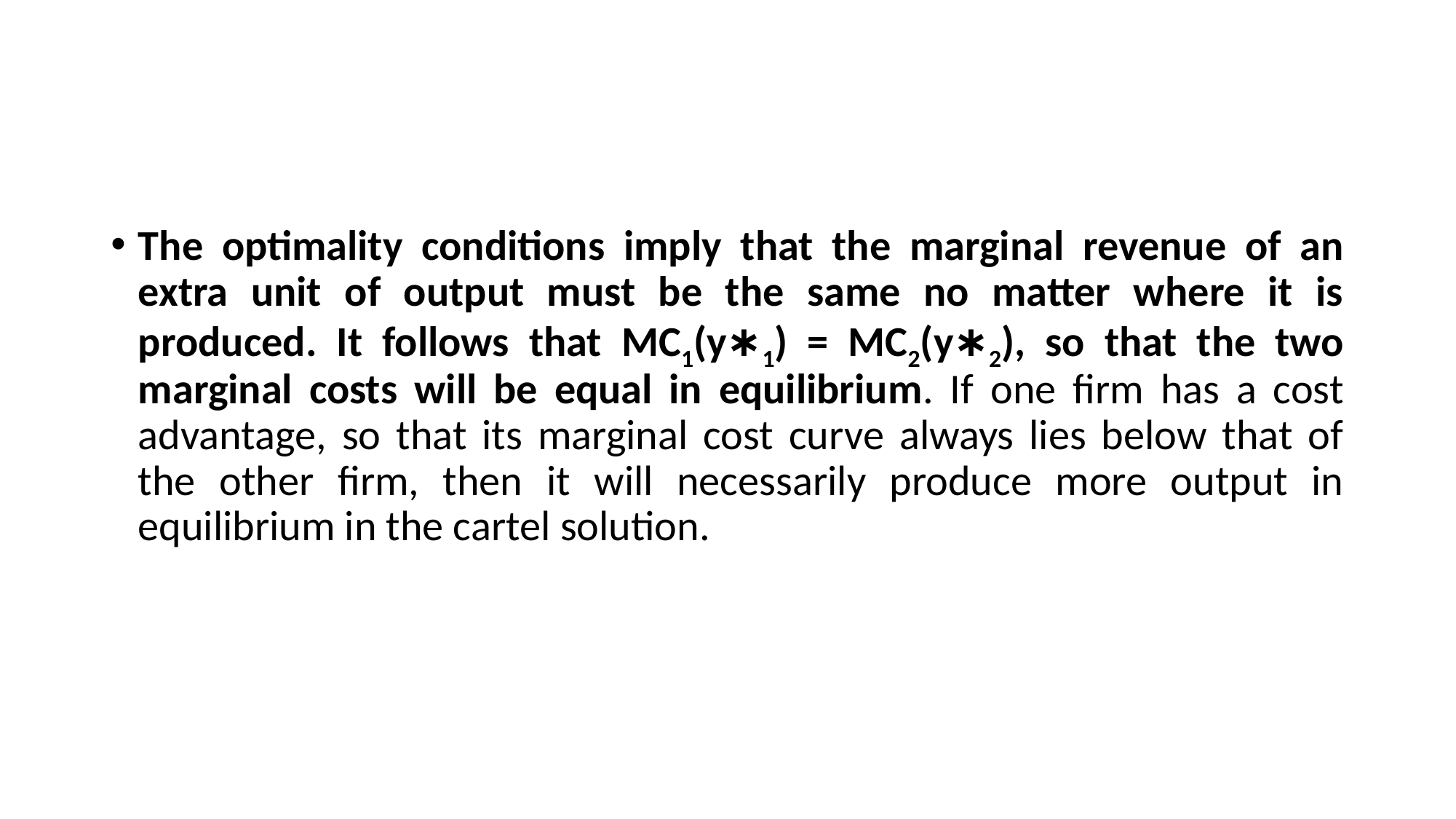

#
The optimality conditions imply that the marginal revenue of an extra unit of output must be the same no matter where it is produced. It follows that MC1(y∗1) = MC2(y∗2), so that the two marginal costs will be equal in equilibrium. If one firm has a cost advantage, so that its marginal cost curve always lies below that of the other firm, then it will necessarily produce more output in equilibrium in the cartel solution.